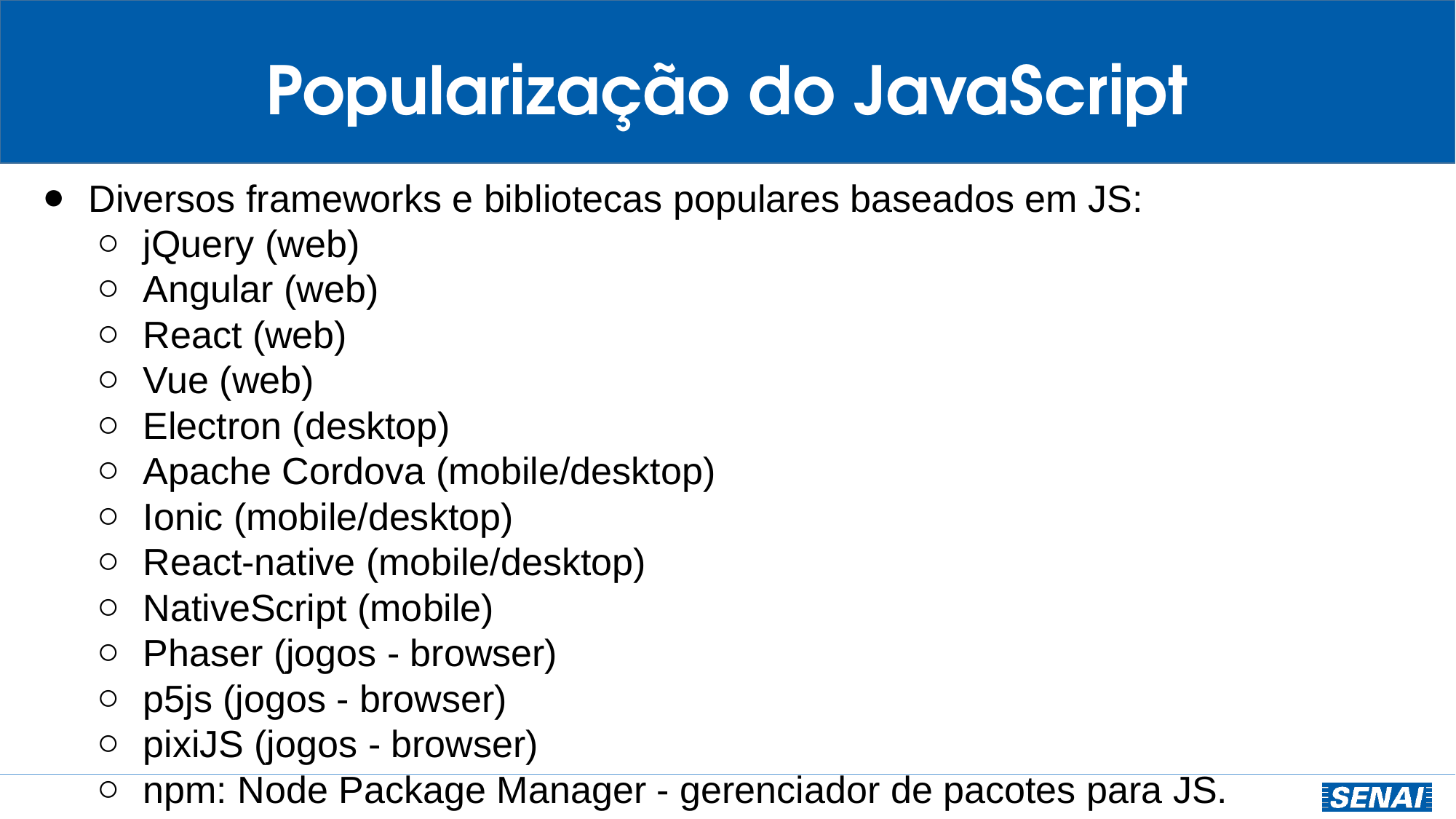

# Popularização do JavaScript
Diversos frameworks e bibliotecas populares baseados em JS:
jQuery (web)
Angular (web)
React (web)
Vue (web)
Electron (desktop)
Apache Cordova (mobile/desktop)
Ionic (mobile/desktop)
React-native (mobile/desktop)
NativeScript (mobile)
Phaser (jogos - browser)
p5js (jogos - browser)
pixiJS (jogos - browser)
npm: Node Package Manager - gerenciador de pacotes para JS.